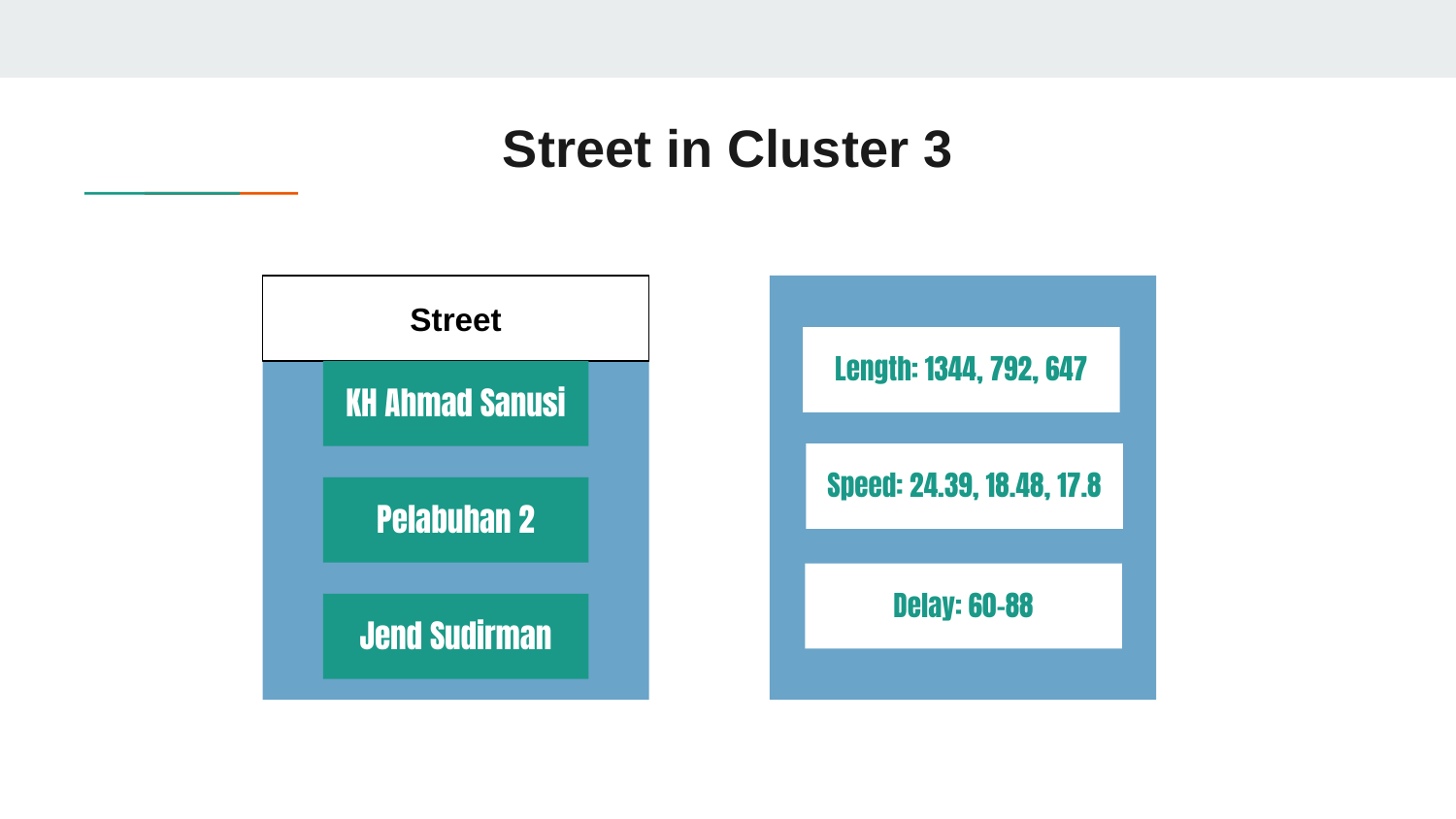

# Street in Cluster 3
Street
KH Ahmad Sanusi
Pelabuhan 2
Jend Sudirman

Length: 1344, 792, 647
Speed: 24.39, 18.48, 17.8
Delay: 60-88